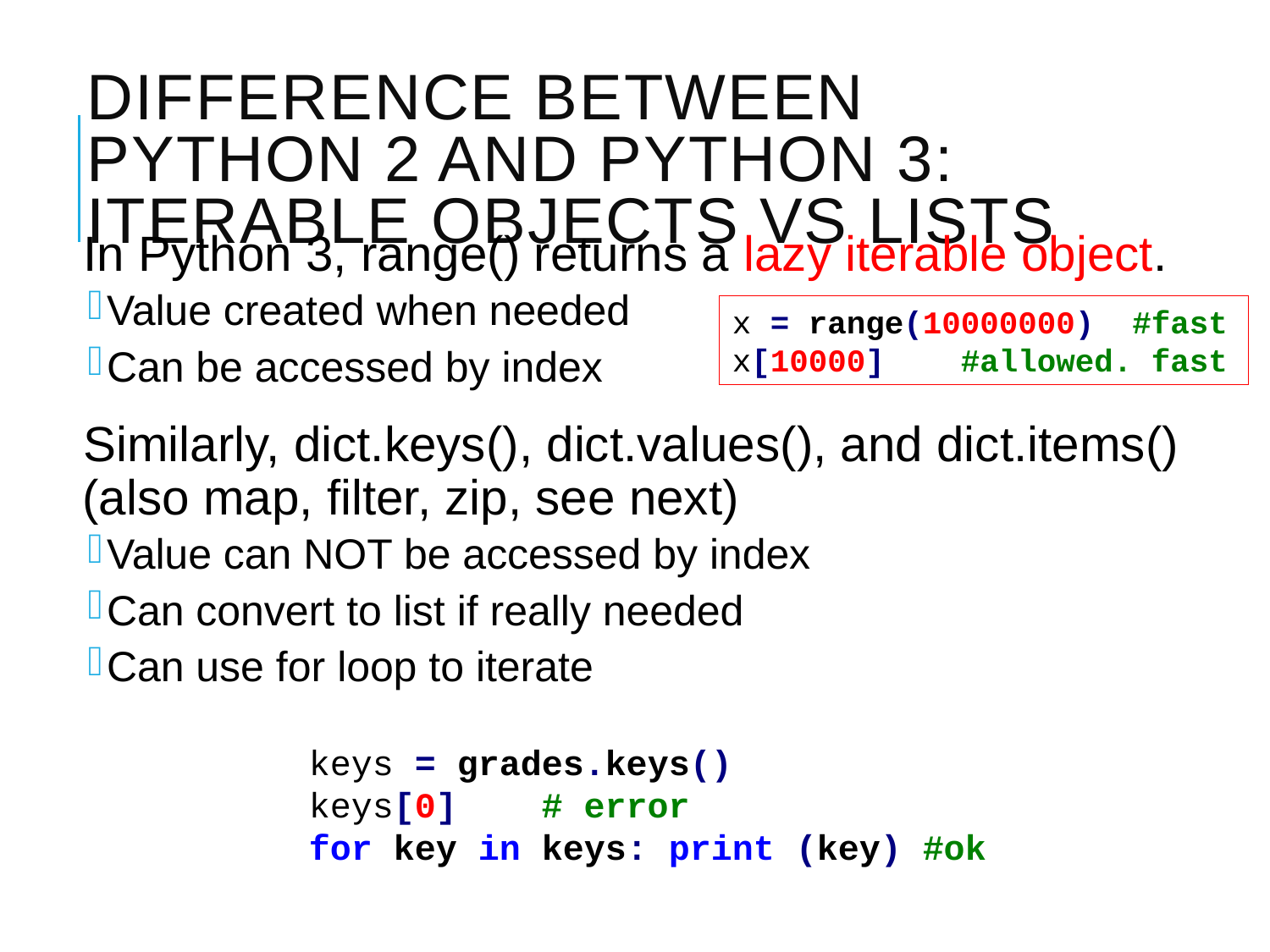

# Difference between python 2 and python 3: Iterable objects vs lists
In Python 3, range() returns a lazy iterable object.
Value created when needed
Can be accessed by index
Similarly, dict.keys(), dict.values(), and dict.items() (also map, filter, zip, see next)
Value can NOT be accessed by index
Can convert to list if really needed
Can use for loop to iterate

x = range(10000000)  #fast
x[10000]    #allowed. fast
keys = grades.keys()
keys[0]    # error
for key in keys: print (key) #ok